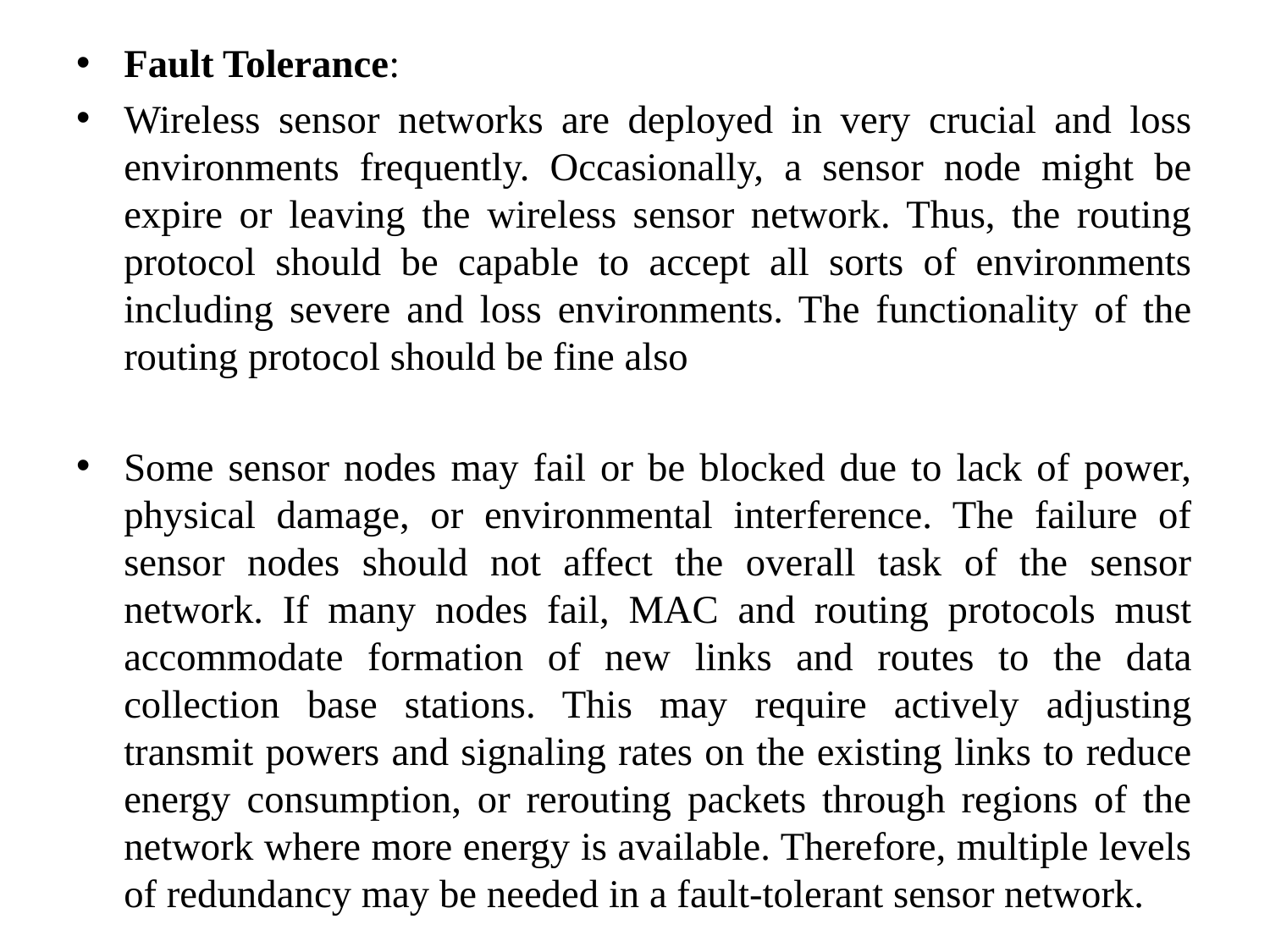

#
Fault Tolerance:
Wireless sensor networks are deployed in very crucial and loss environments frequently. Occasionally, a sensor node might be expire or leaving the wireless sensor network. Thus, the routing protocol should be capable to accept all sorts of environments including severe and loss environments. The functionality of the routing protocol should be fine also

Some sensor nodes may fail or be blocked due to lack of power, physical damage, or environmental interference. The failure of sensor nodes should not affect the overall task of the sensor network. If many nodes fail, MAC and routing protocols must accommodate formation of new links and routes to the data collection base stations. This may require actively adjusting transmit powers and signaling rates on the existing links to reduce energy consumption, or rerouting packets through regions of the network where more energy is available. Therefore, multiple levels of redundancy may be needed in a fault-tolerant sensor network.